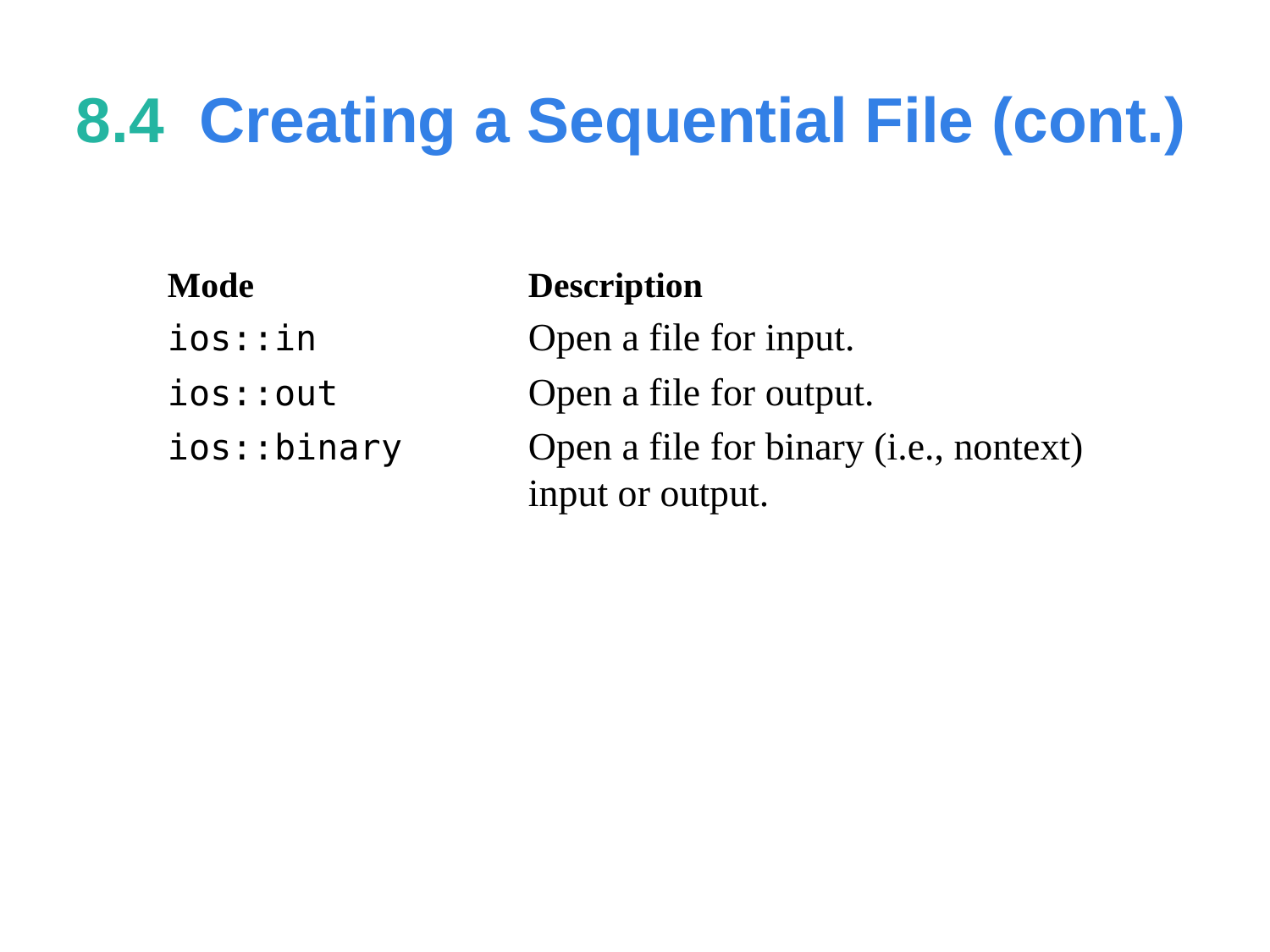

# 8.4  Creating a Sequential File (cont.)
Mode	Description
ios::in	Open a file for input.
ios::out	Open a file for output.
ios::binary	Open a file for binary (i.e., nontext) input or output.